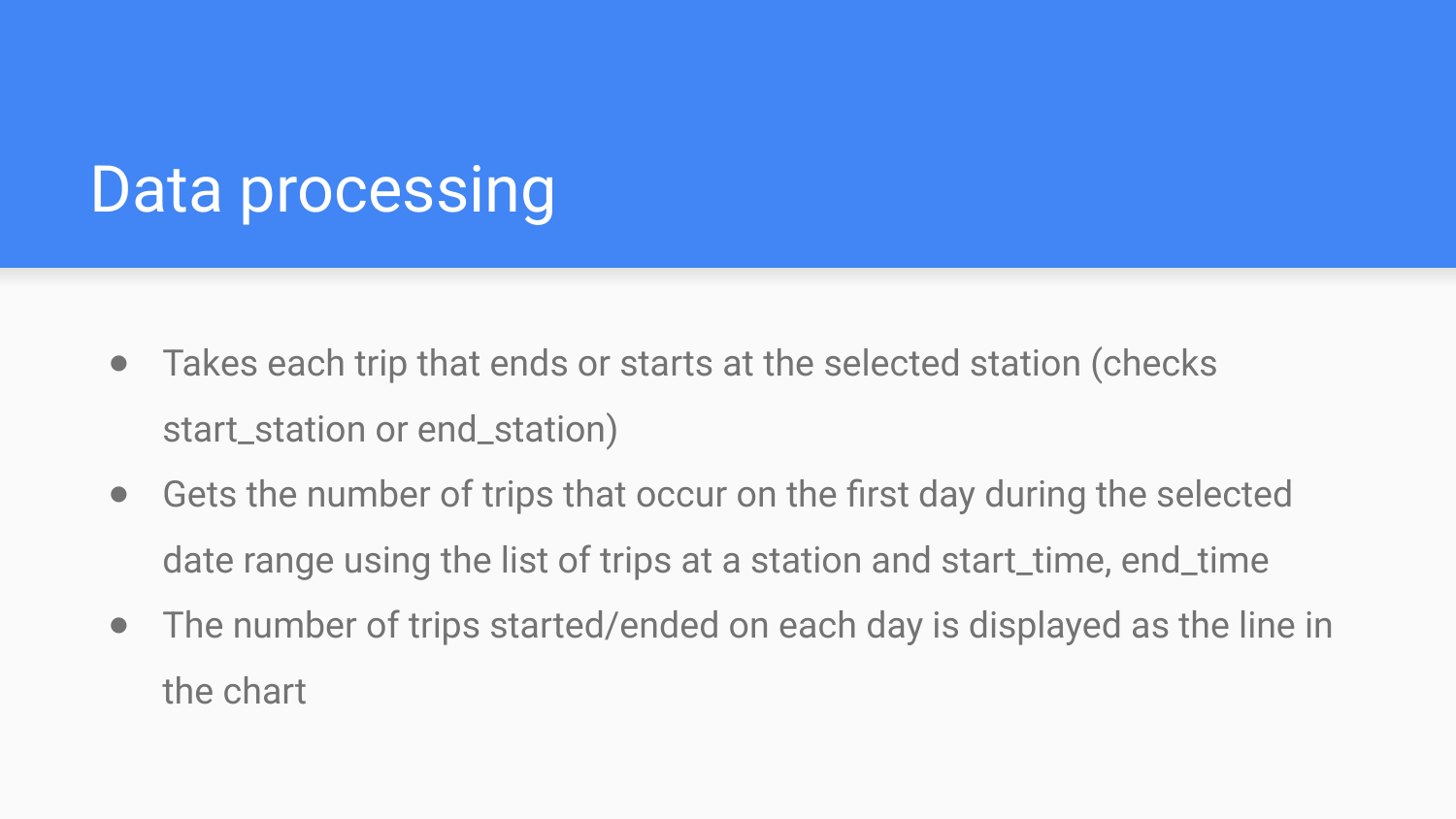

# Data processing
Takes each trip that ends or starts at the selected station (checks start_station or end_station)
Gets the number of trips that occur on the first day during the selected date range using the list of trips at a station and start_time, end_time
The number of trips started/ended on each day is displayed as the line in the chart